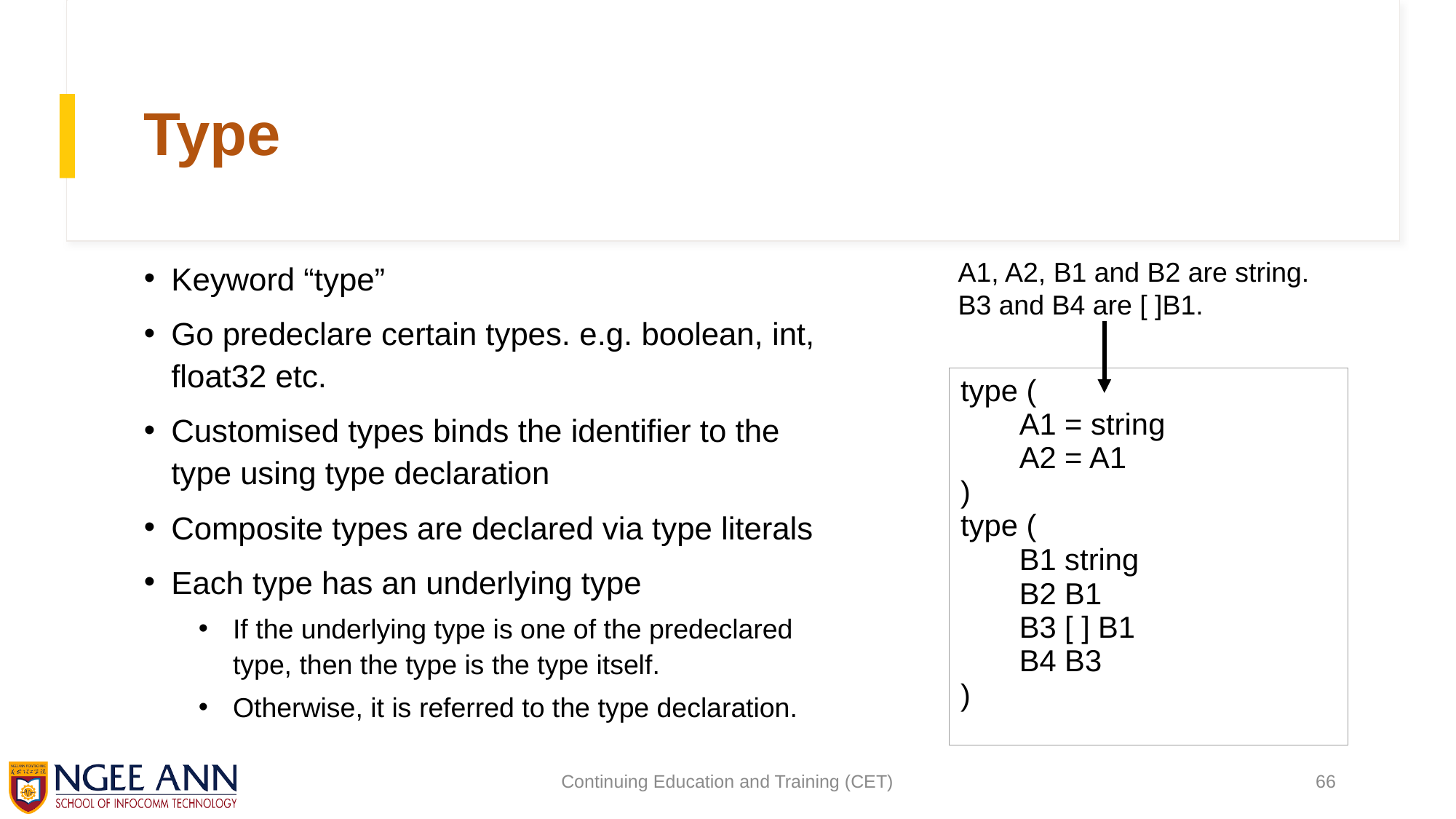

# Type
Keyword “type”
Go predeclare certain types. e.g. boolean, int, float32 etc.
Customised types binds the identifier to the type using type declaration
Composite types are declared via type literals
Each type has an underlying type
If the underlying type is one of the predeclared type, then the type is the type itself.
Otherwise, it is referred to the type declaration.

A1, A2, B1 and B2 are string.
B3 and B4 are [ ]B1.

| type (    A1 = string A2 = A1 ) type (  B1 string B2 B1 B3 [ ] B1 B4 B3 ) |
| --- |
Continuing Education and Training (CET)
66